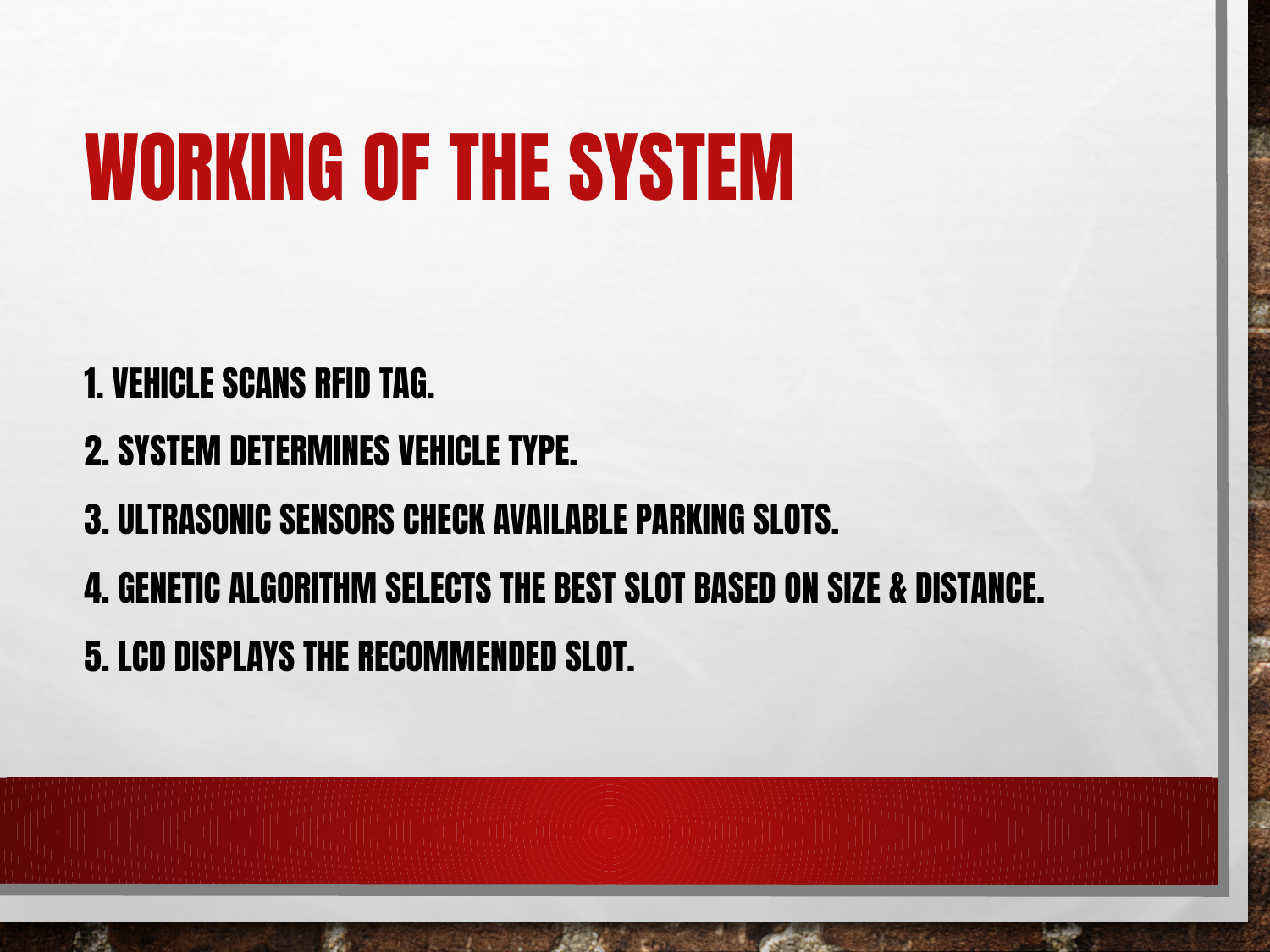

# Working of the System
1. Vehicle scans RFID tag.
2. System determines vehicle type.
3. Ultrasonic sensors check available parking slots.
4. Genetic Algorithm selects the best slot based on size & distance.
5. LCD displays the recommended slot.